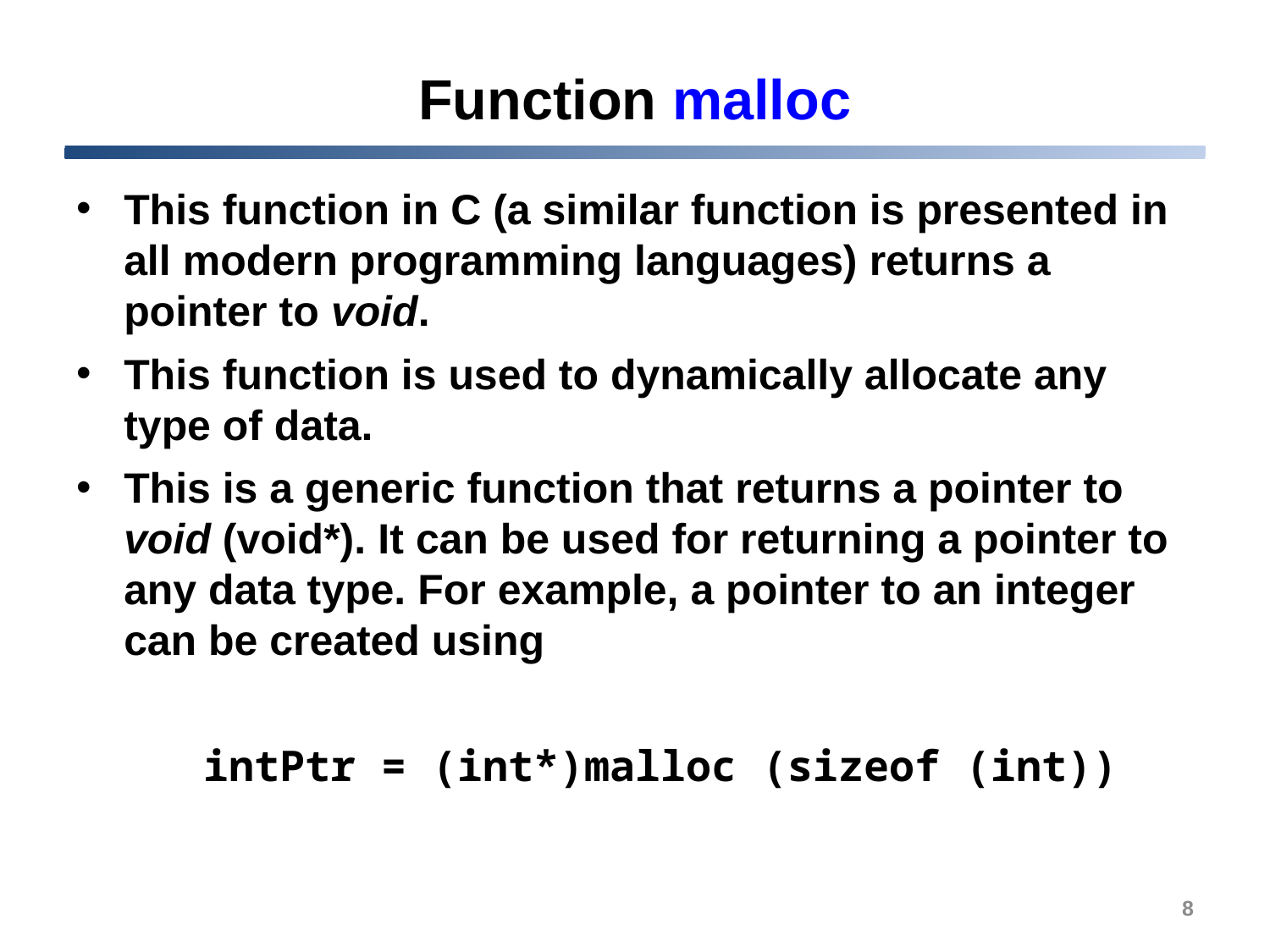

# Function malloc
This function in C (a similar function is presented in all modern programming languages) returns a pointer to void.
This function is used to dynamically allocate any type of data.
This is a generic function that returns a pointer to void (void*). It can be used for returning a pointer to any data type. For example, a pointer to an integer can be created using

	intPtr = (int*)malloc (sizeof (int))

8